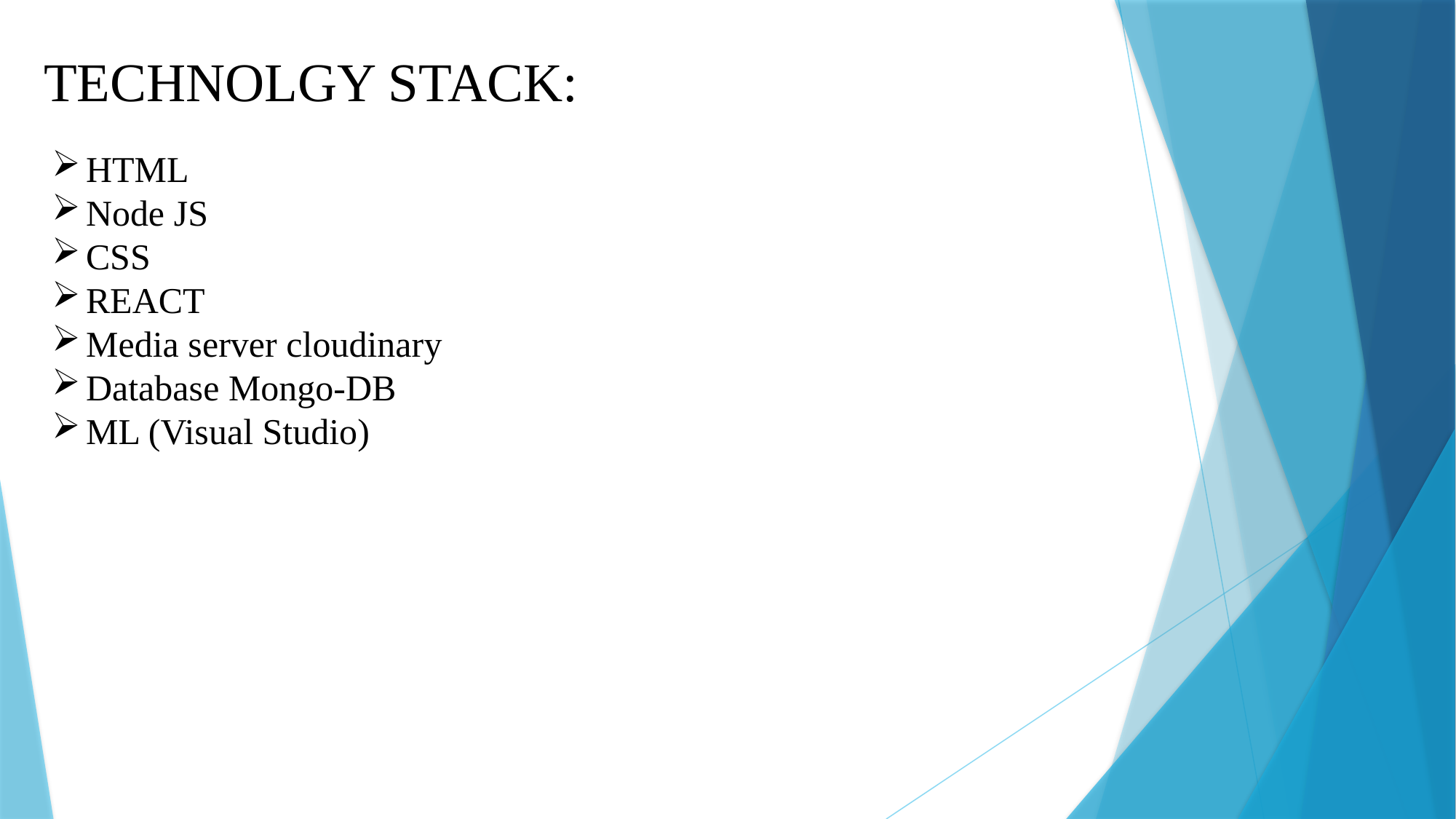

TECHNOLGY STACK:
HTML
Node JS
CSS
REACT
Media server cloudinary
Database Mongo-DB
ML (Visual Studio)